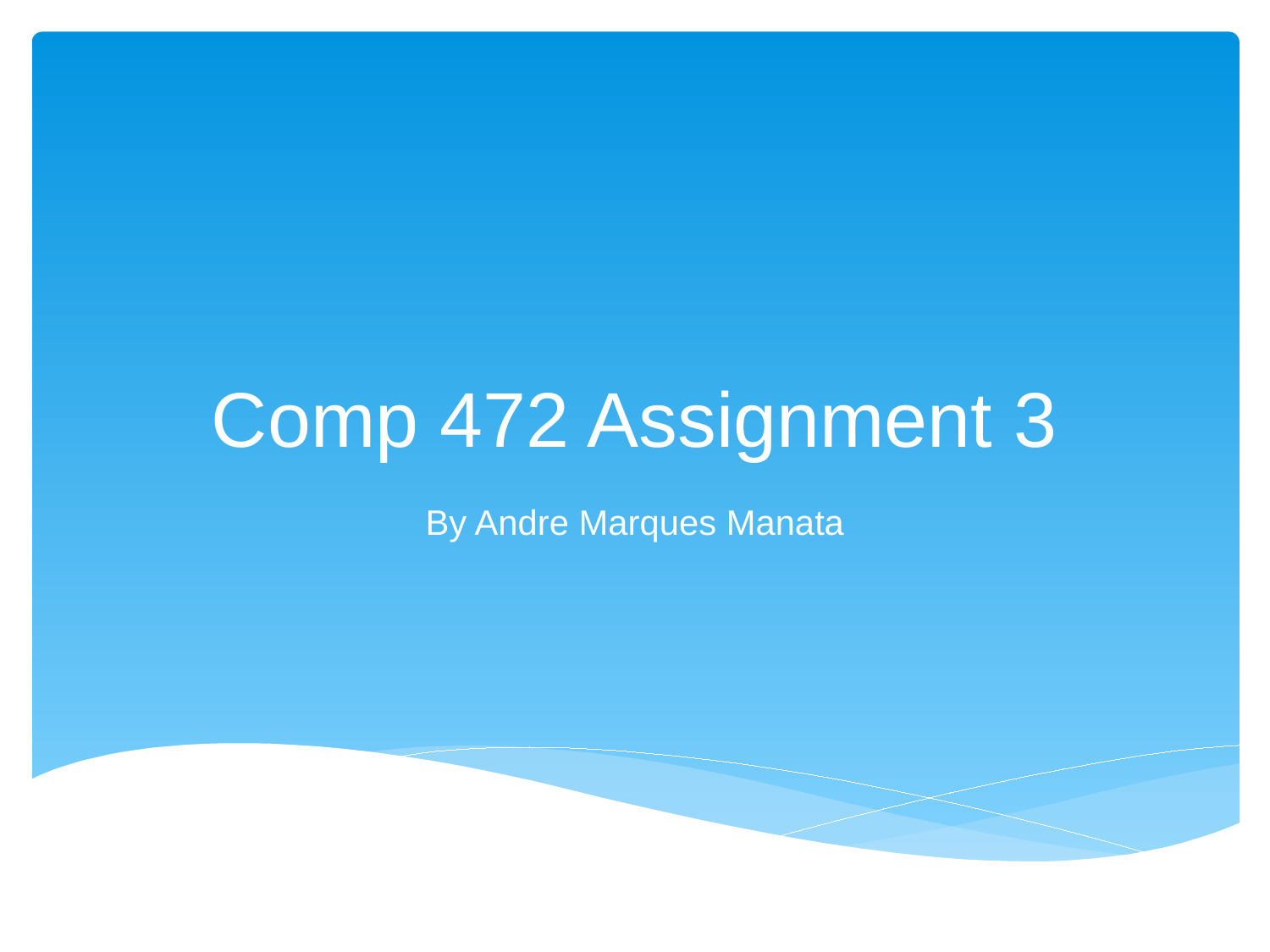

# Comp 472 Assignment 3
By Andre Marques Manata